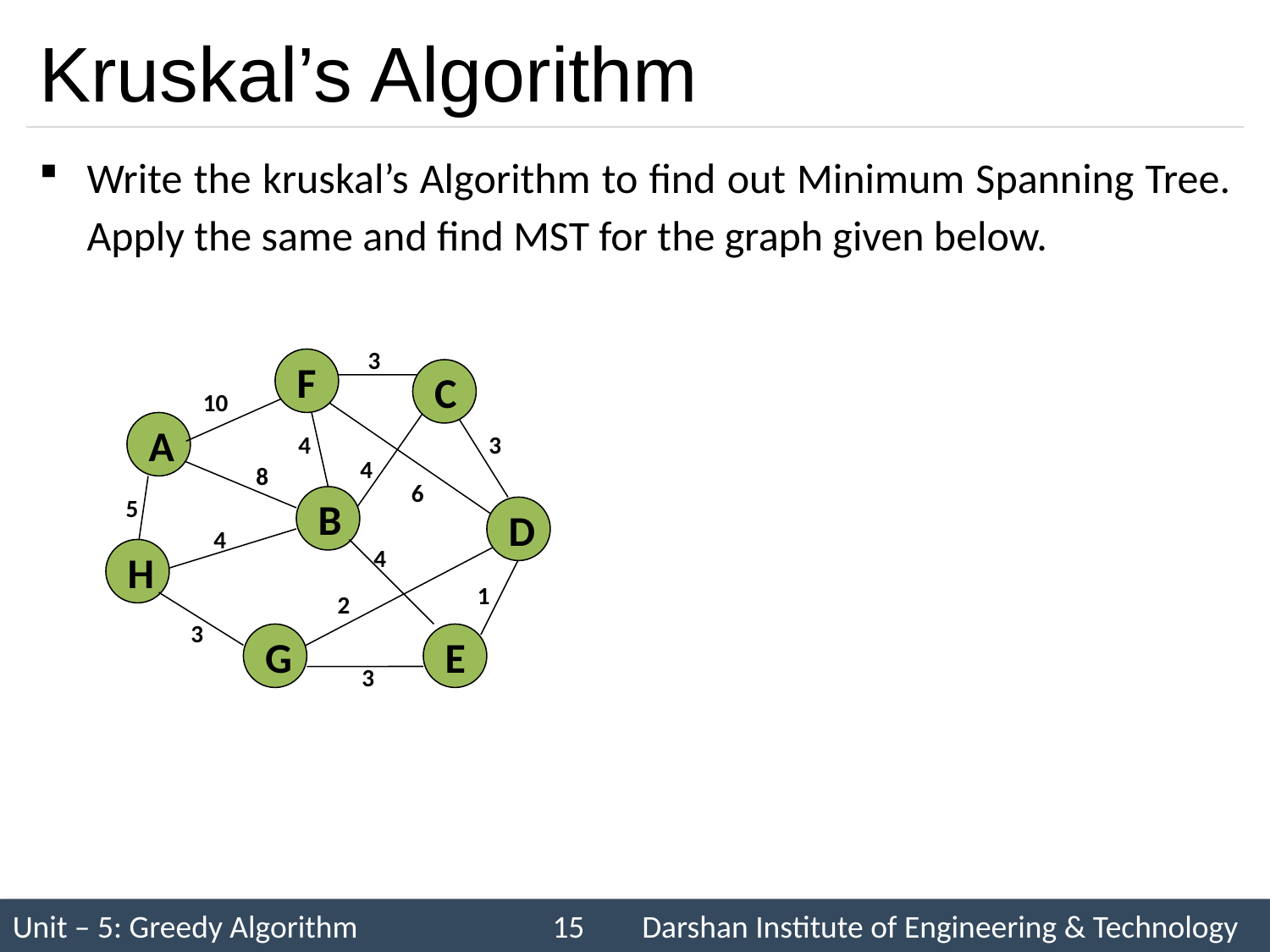

# Kruskal’s Algorithm
Write the kruskal’s Algorithm to find out Minimum Spanning Tree. Apply the same and find MST for the graph given below.
3
F
C

10

A

4
3

4

8
6

5
B
D
4

4
H

   1
2

3
G
E
3